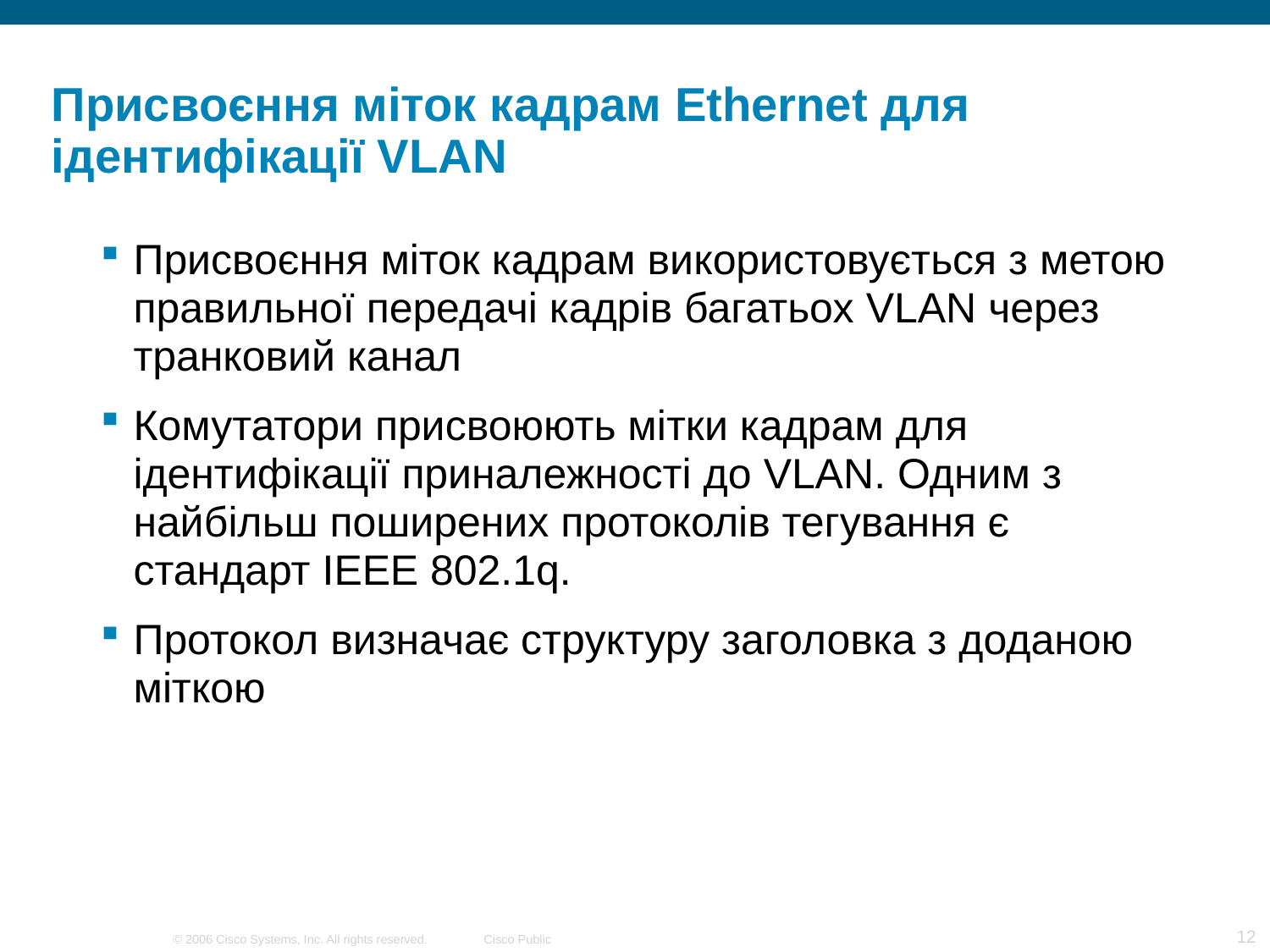

# Присвоєння міток кадрам Ethernet для ідентифікації VLAN
Присвоєння міток кадрам використовується з метою правильної передачі кадрів багатьох VLAN через транковий канал
Комутатори присвоюють мітки кадрам для ідентифікації приналежності до VLAN. Одним з найбільш поширених протоколів тегування є стандарт IEEE 802.1q.
Протокол визначає структуру заголовка з доданою міткою